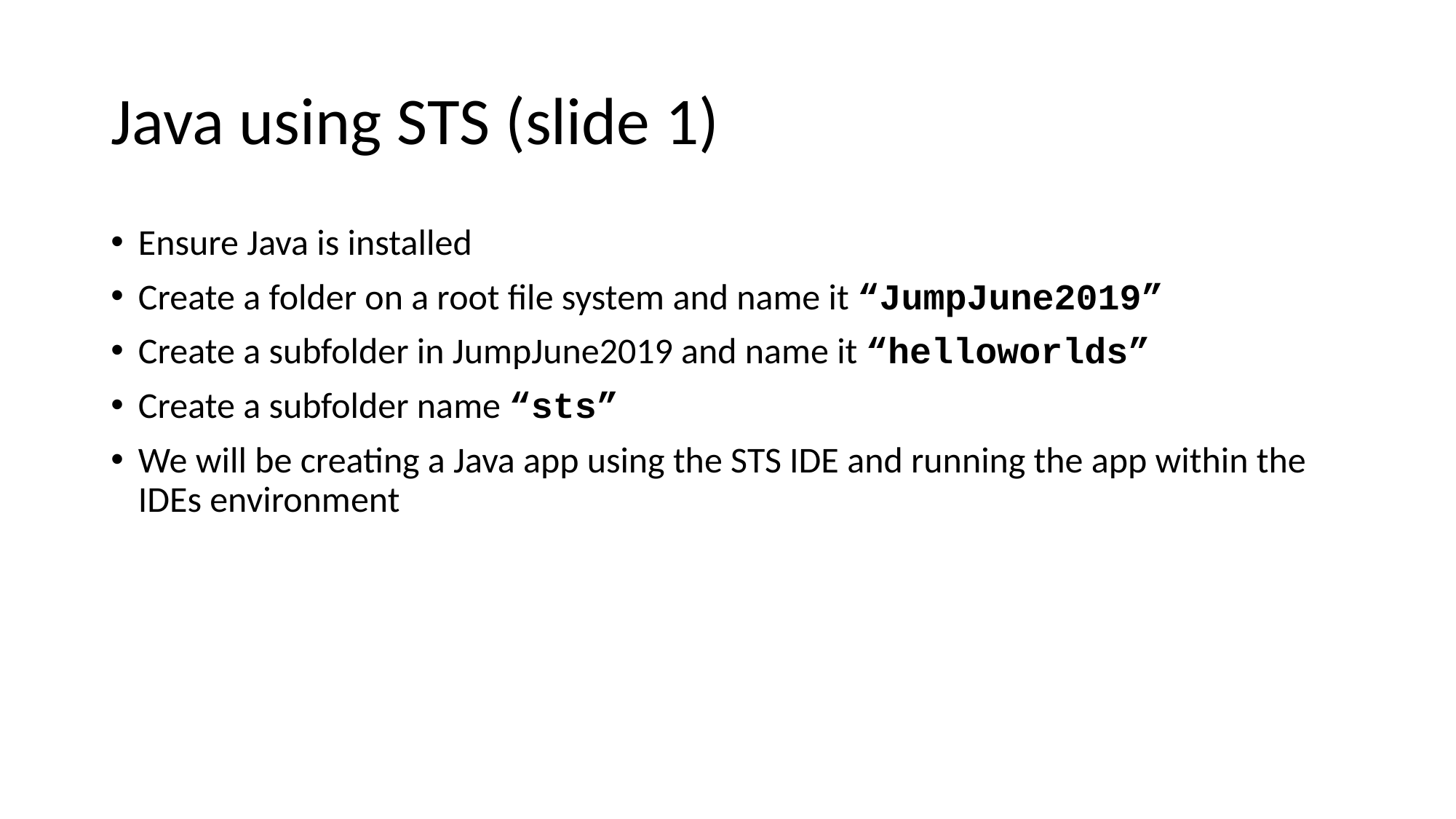

# Java using STS (slide 1)
Ensure Java is installed
Create a folder on a root file system and name it “JumpJune2019”
Create a subfolder in JumpJune2019 and name it “helloworlds”
Create a subfolder name “sts”
We will be creating a Java app using the STS IDE and running the app within the IDEs environment